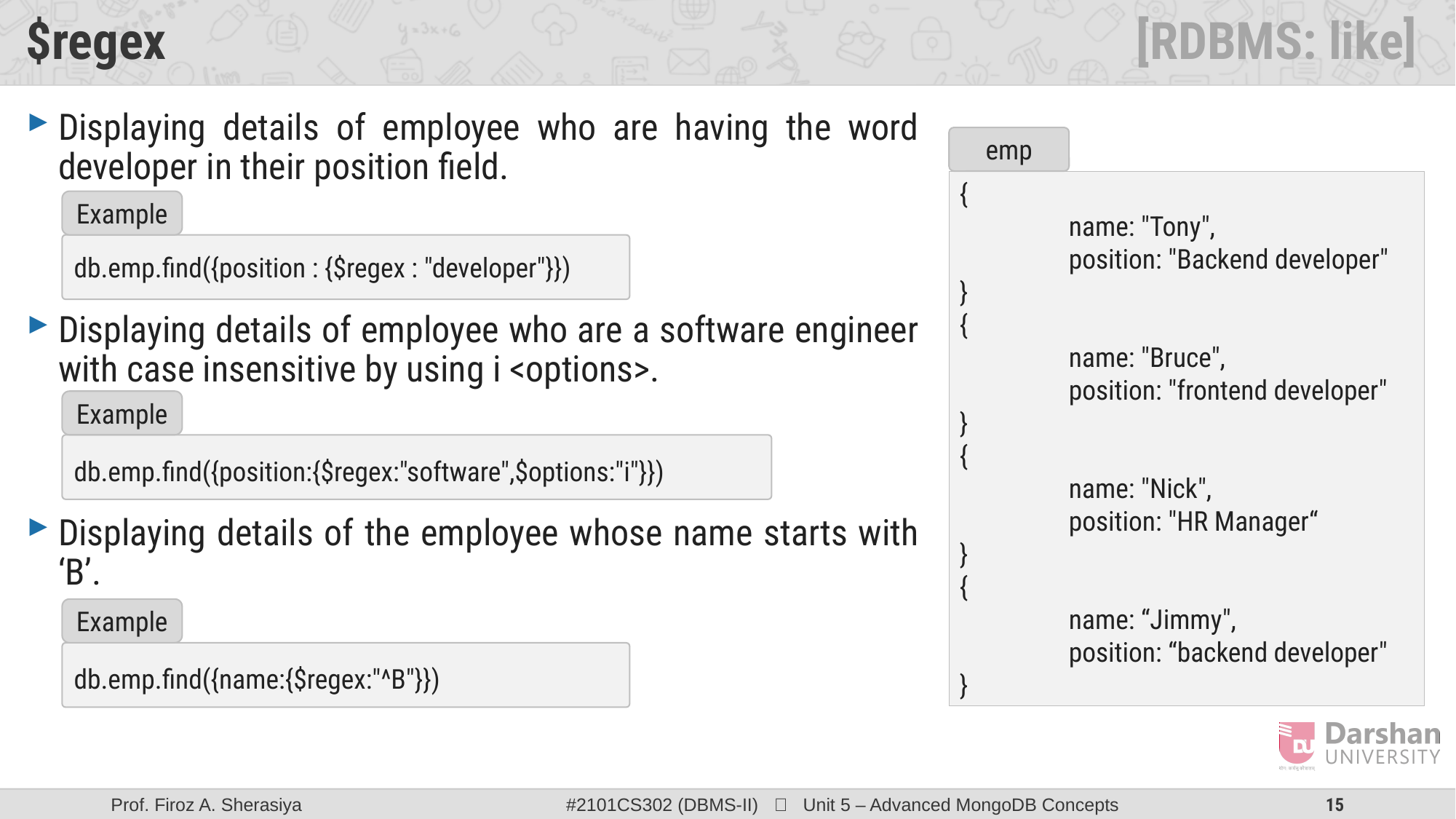

# $regex                                                                                  [RDBMS: like]
Displaying details of employee who are having the word developer in their position field.

Displaying details of employee who are a software engineer with case insensitive by using i <options>.

Displaying details of the employee whose name starts with ‘B’.

emp
{
	name: "Tony",
	position: "Backend developer"
}
{
	name: "Bruce",
	position: "frontend developer"
}
{
	name: "Nick",
	position: "HR Manager“
}
{
	name: “Jimmy",
	position: “backend developer"
}
Example
db.emp.find({position : {$regex : "developer"}})
Example
db.emp.find({position:{$regex:"software",$options:"i"}})
Example
db.emp.find({name:{$regex:"^B"}})